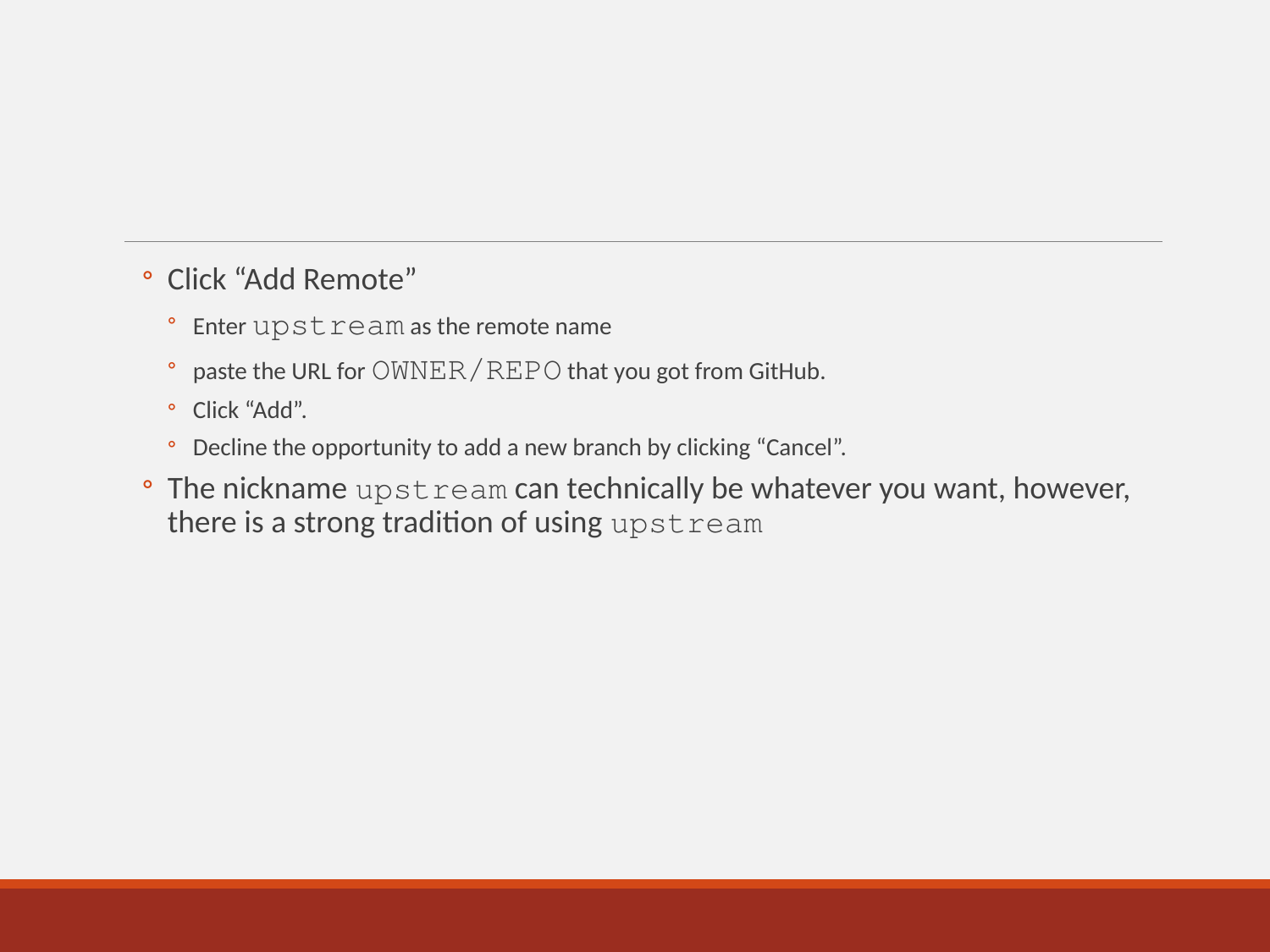

Click “Add Remote”
Enter upstream as the remote name
paste the URL for OWNER/REPO that you got from GitHub.
Click “Add”.
Decline the opportunity to add a new branch by clicking “Cancel”.
The nickname upstream can technically be whatever you want, however, there is a strong tradition of using upstream